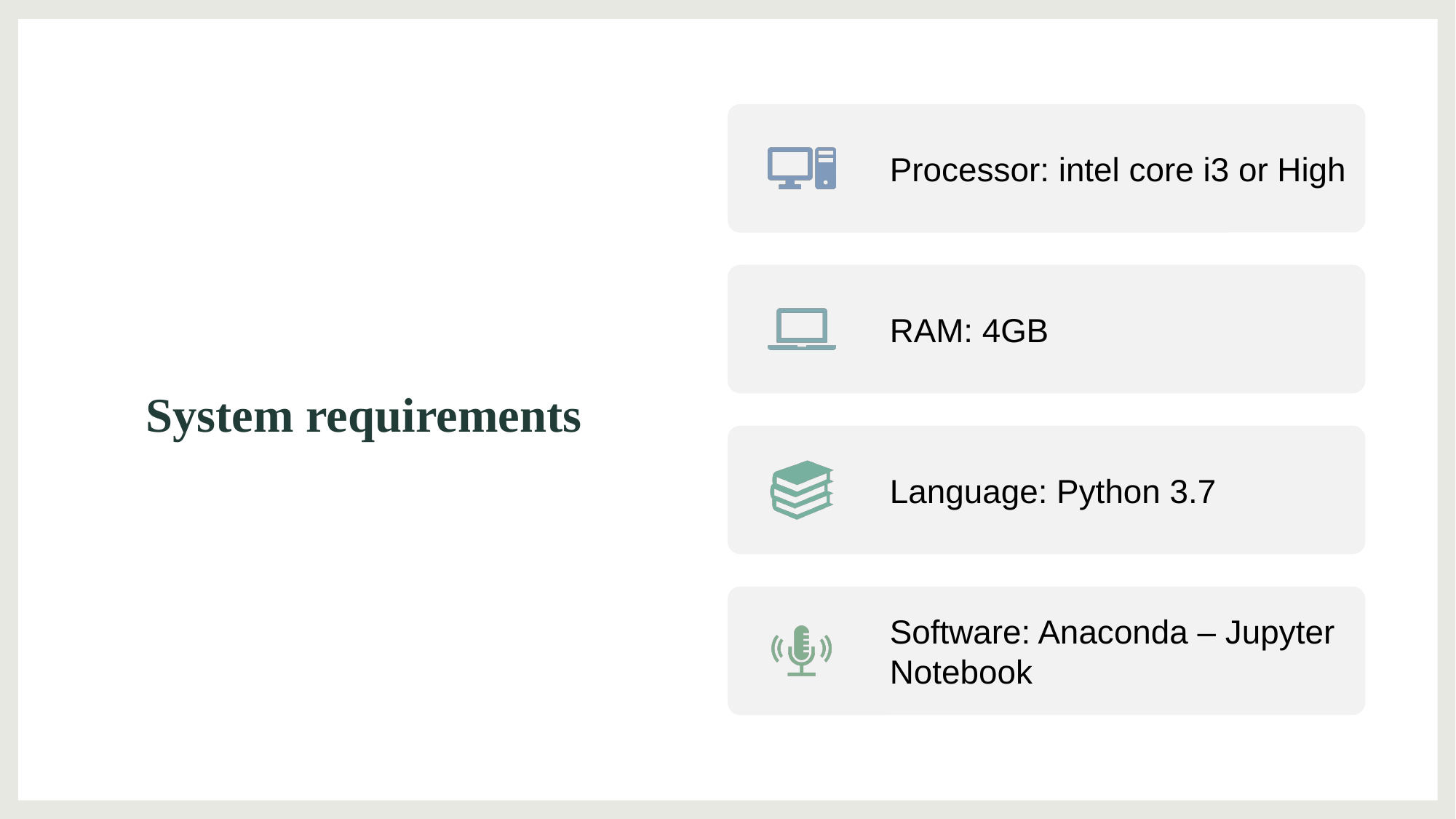

Processor: intel core i3 or High
RAM: 4GB
Language: Python 3.7
Software: Anaconda – Jupyter Notebook
# System requirements